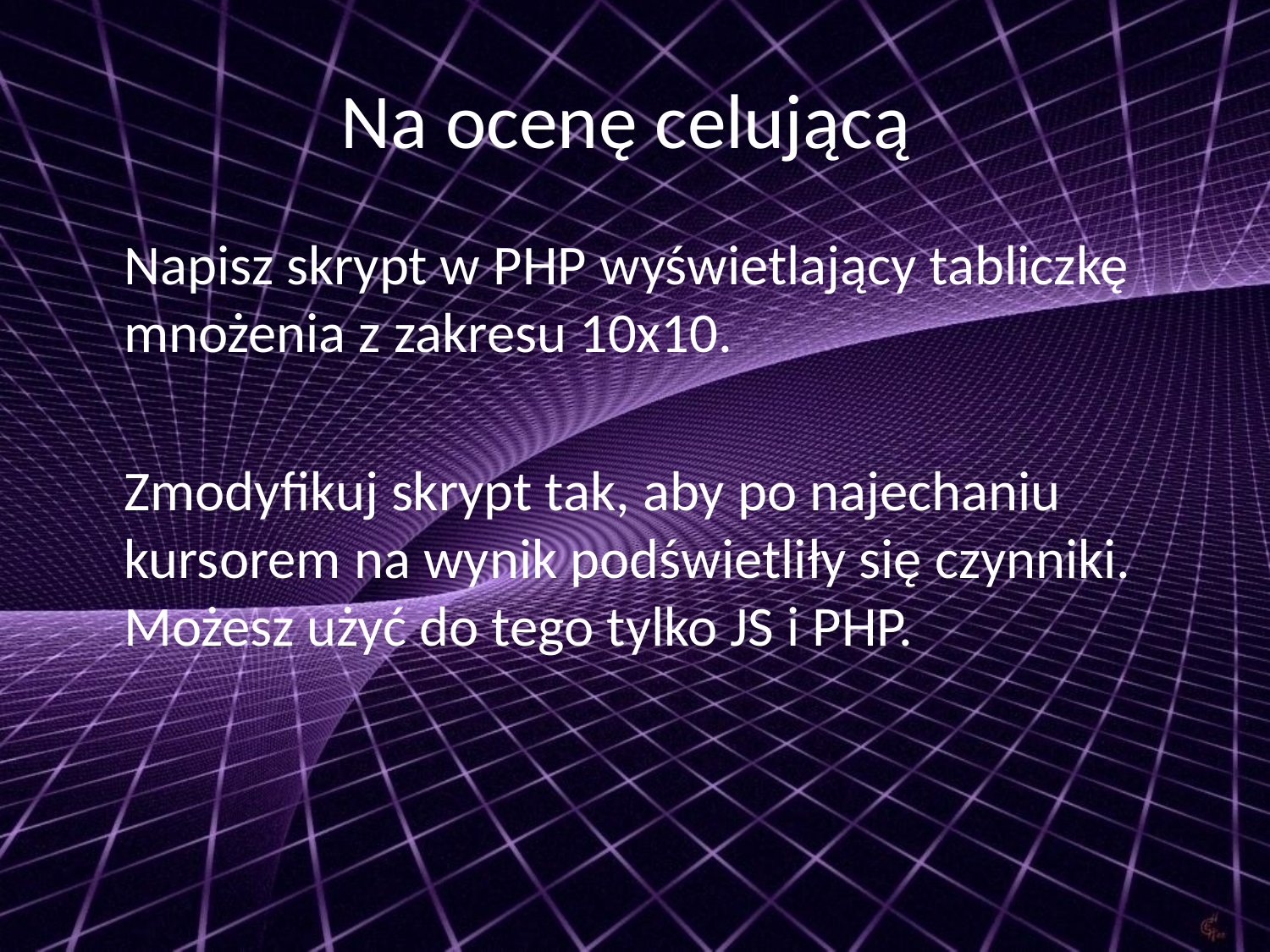

# Na ocenę celującą
	Napisz skrypt w PHP wyświetlający tabliczkę mnożenia z zakresu 10x10.

	Zmodyfikuj skrypt tak, aby po najechaniu kursorem na wynik podświetliły się czynniki. Możesz użyć do tego tylko JS i PHP.